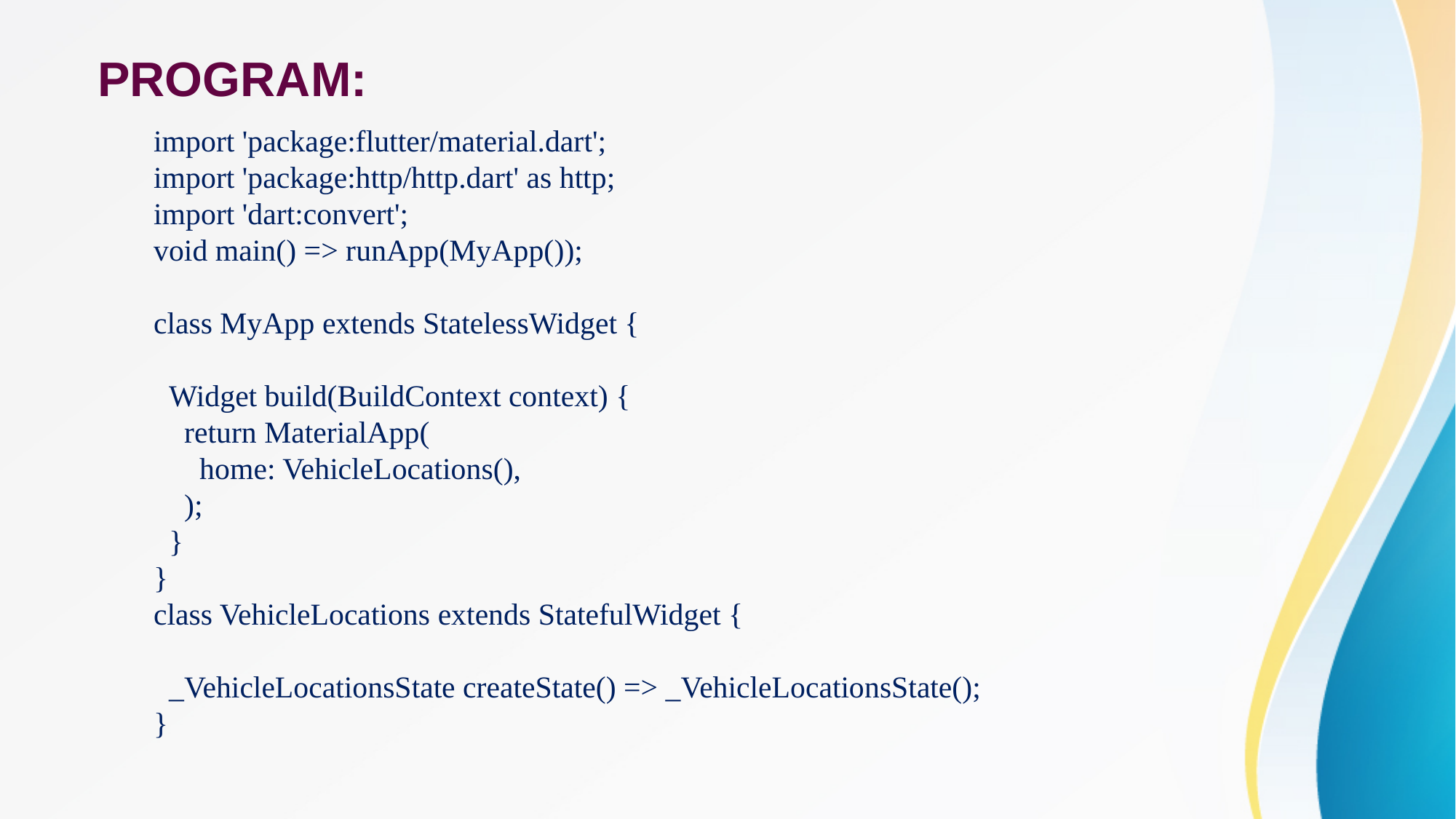

PROGRAM:

import 'package:flutter/material.dart';
import 'package:http/http.dart' as http;
import 'dart:convert';
void main() => runApp(MyApp());
class MyApp extends StatelessWidget {

  Widget build(BuildContext context) {
    return MaterialApp(
      home: VehicleLocations(),
    );
  }
}
class VehicleLocations extends StatefulWidget {

  _VehicleLocationsState createState() => _VehicleLocationsState();
}